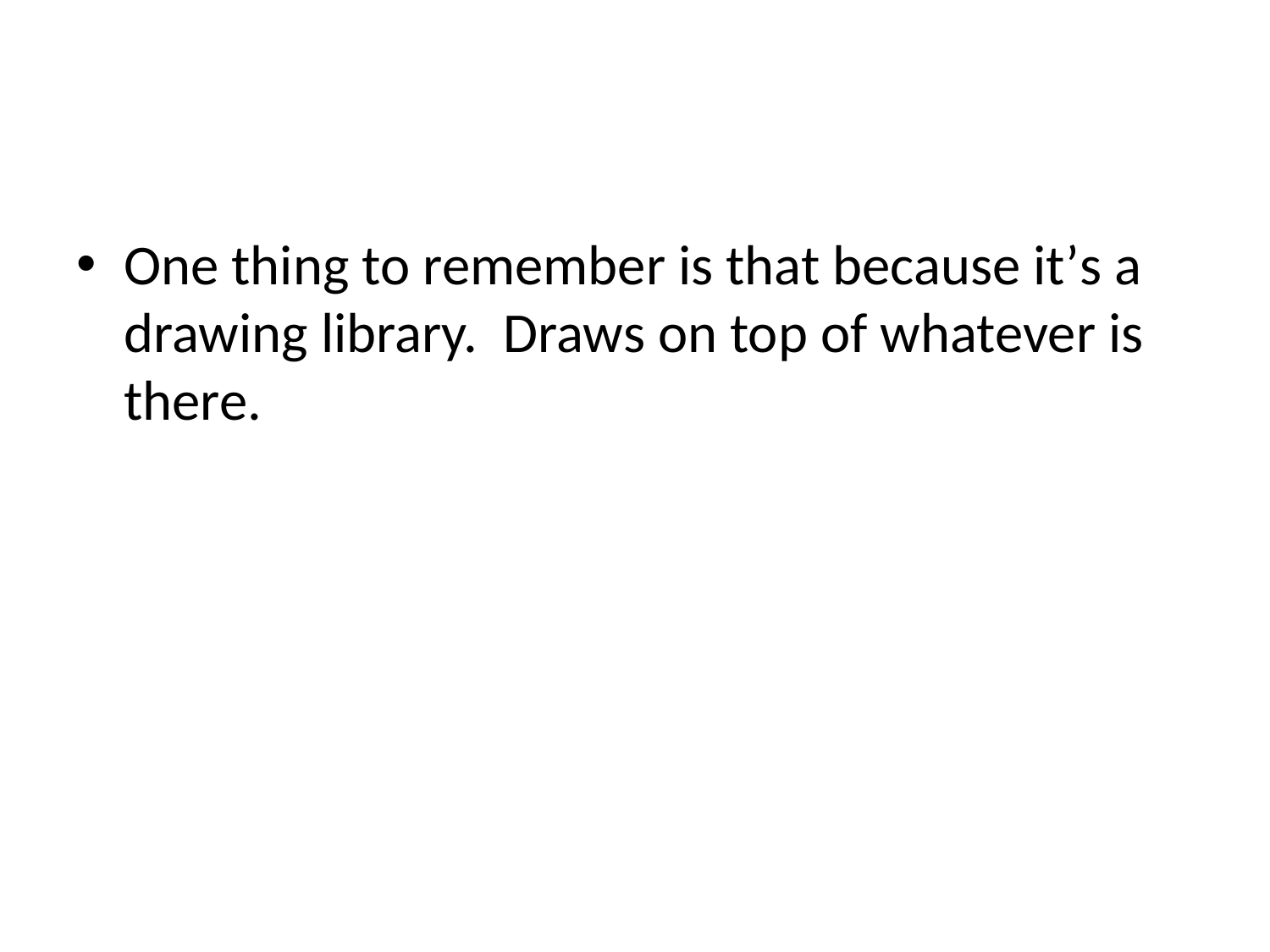

#
One thing to remember is that because it’s a drawing library.  Draws on top of whatever is there.